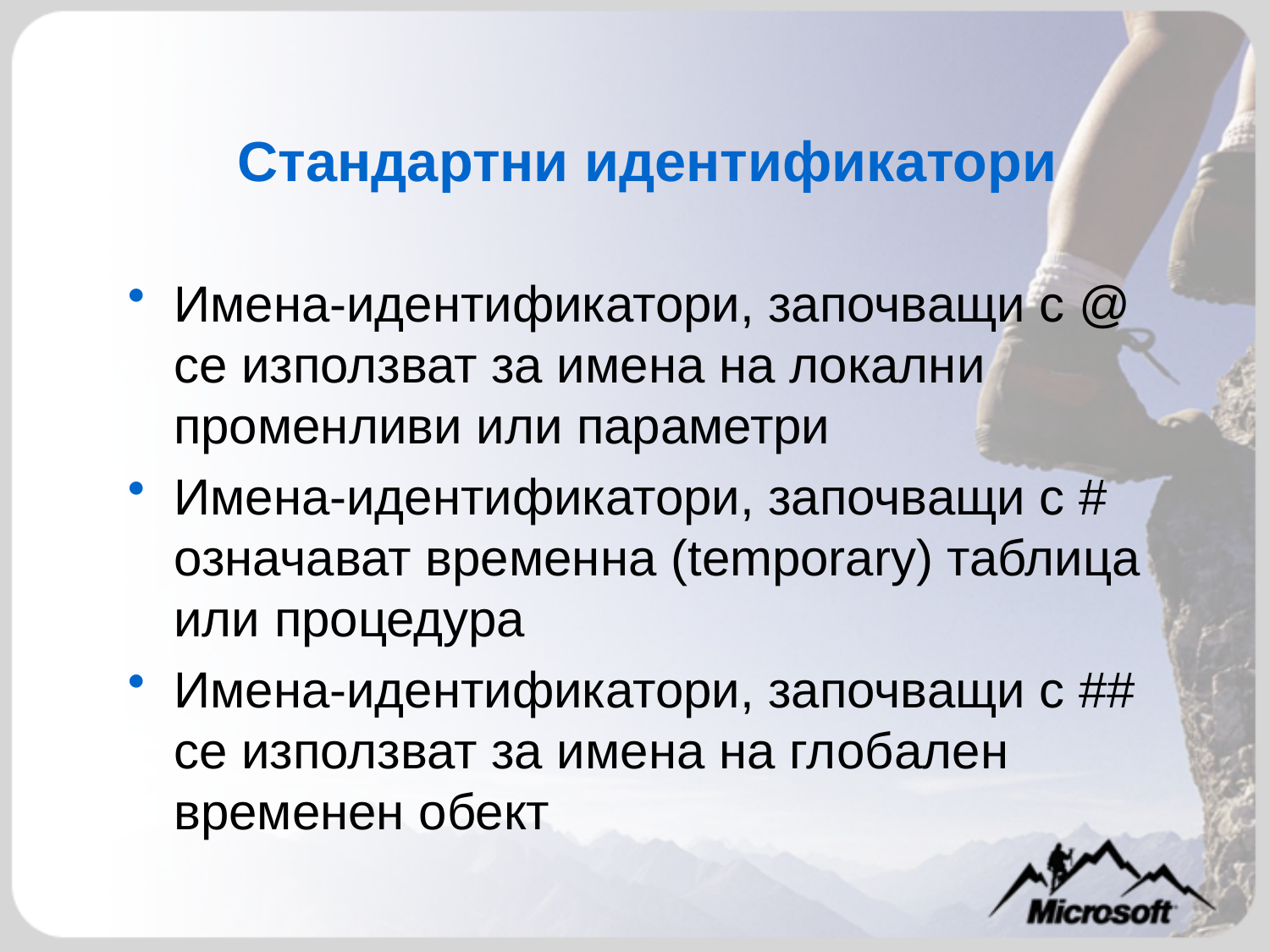

# Стандартни идентификатори
Имена-идентификатори, започващи с @ се използват за имена на локални променливи или параметри
Имена-идентификатори, започващи с # означават временна (temporary) таблица или процедура
Имена-идентификатори, започващи с ## се използват за имена на глобaлен временен обект